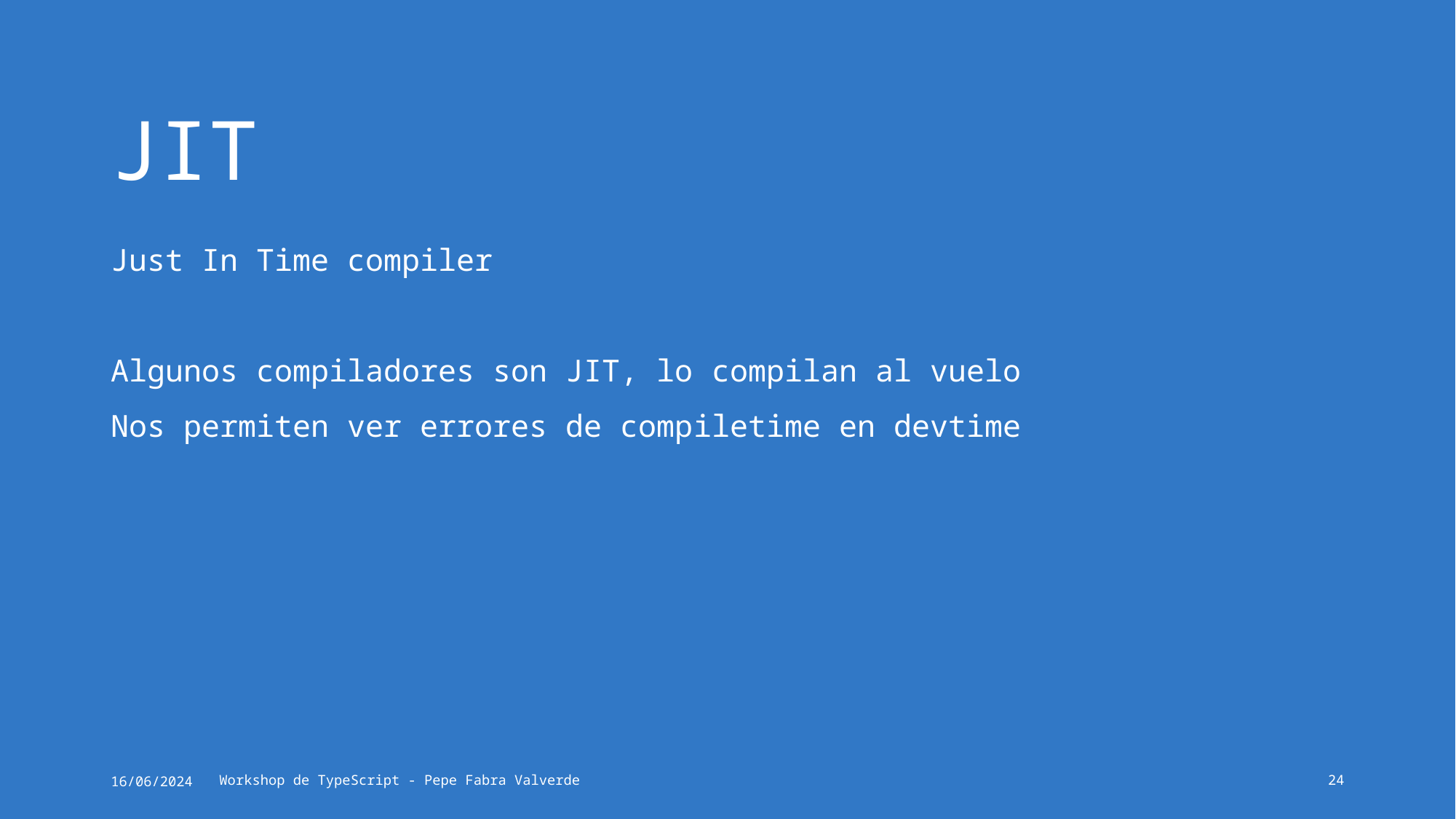

# JIT
Just In Time compiler

Algunos compiladores son JIT, lo compilan al vuelo
Nos permiten ver errores de compiletime en devtime
16/06/2024
Workshop de TypeScript - Pepe Fabra Valverde
24